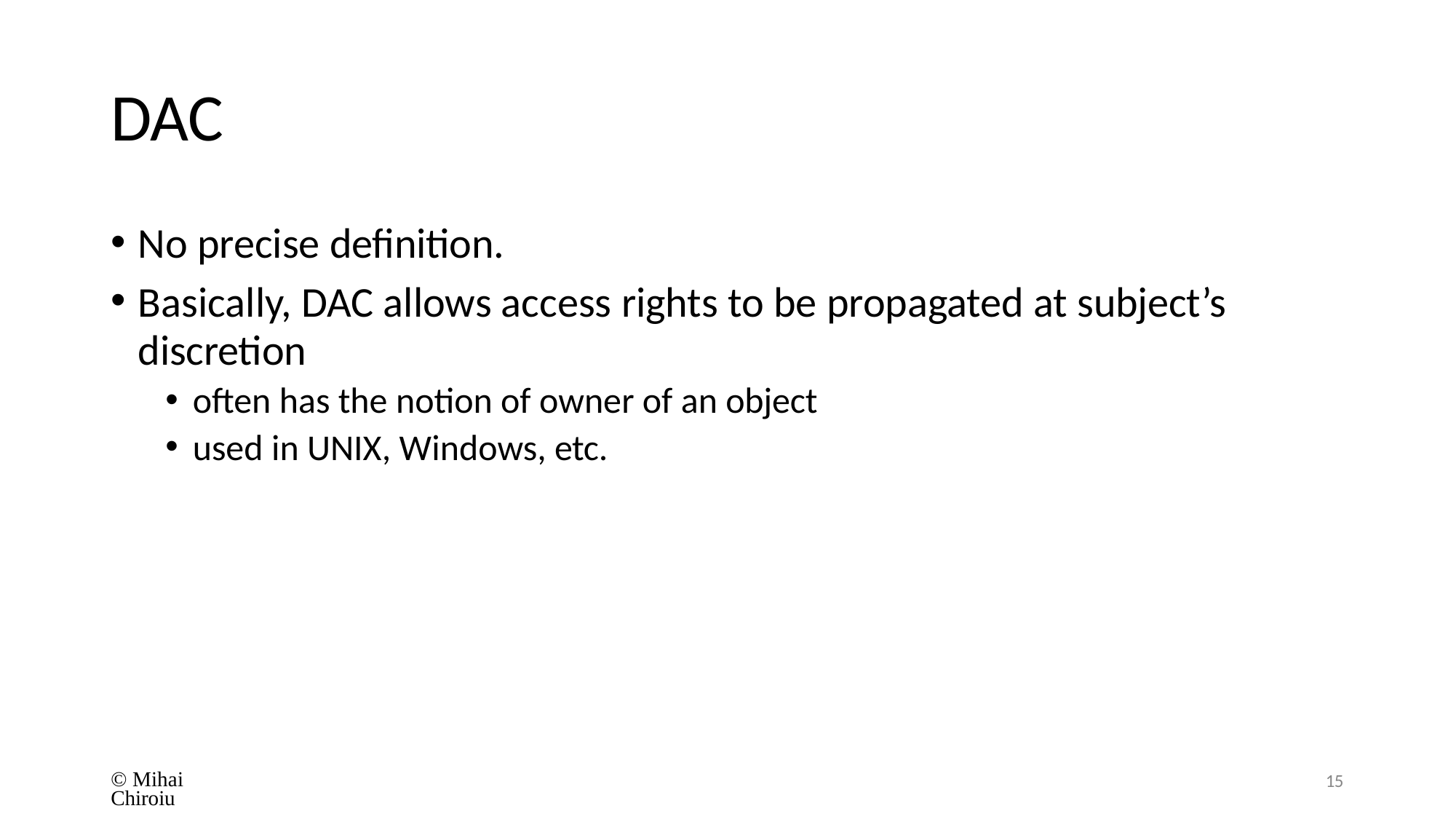

# DAC
No precise definition.
Basically, DAC allows access rights to be propagated at subject’s
discretion
often has the notion of owner of an object
used in UNIX, Windows, etc.
© Mihai Chiroiu
15